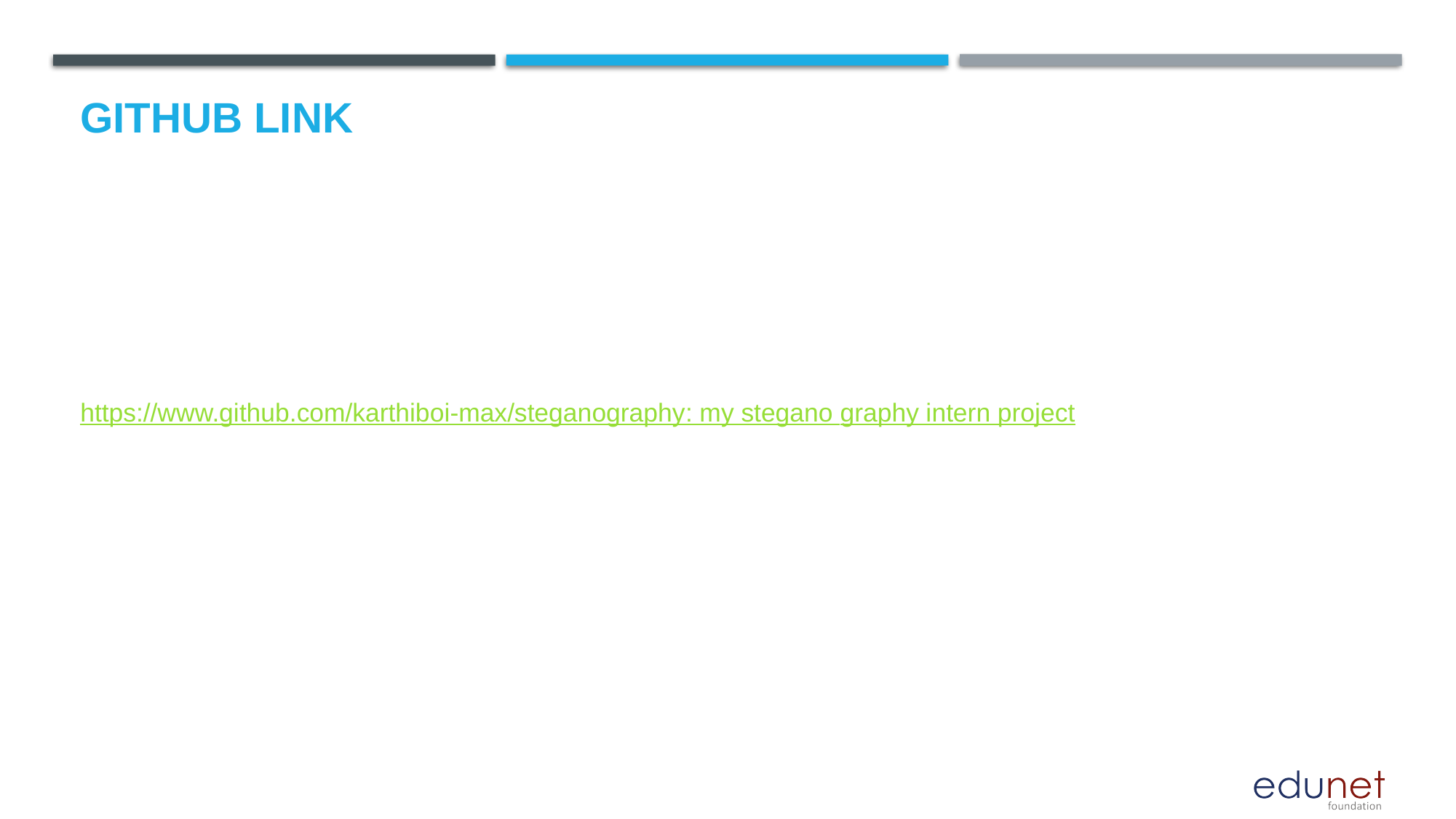

# GitHub Link
https://www.github.com/karthiboi-max/steganography: my stegano graphy intern project